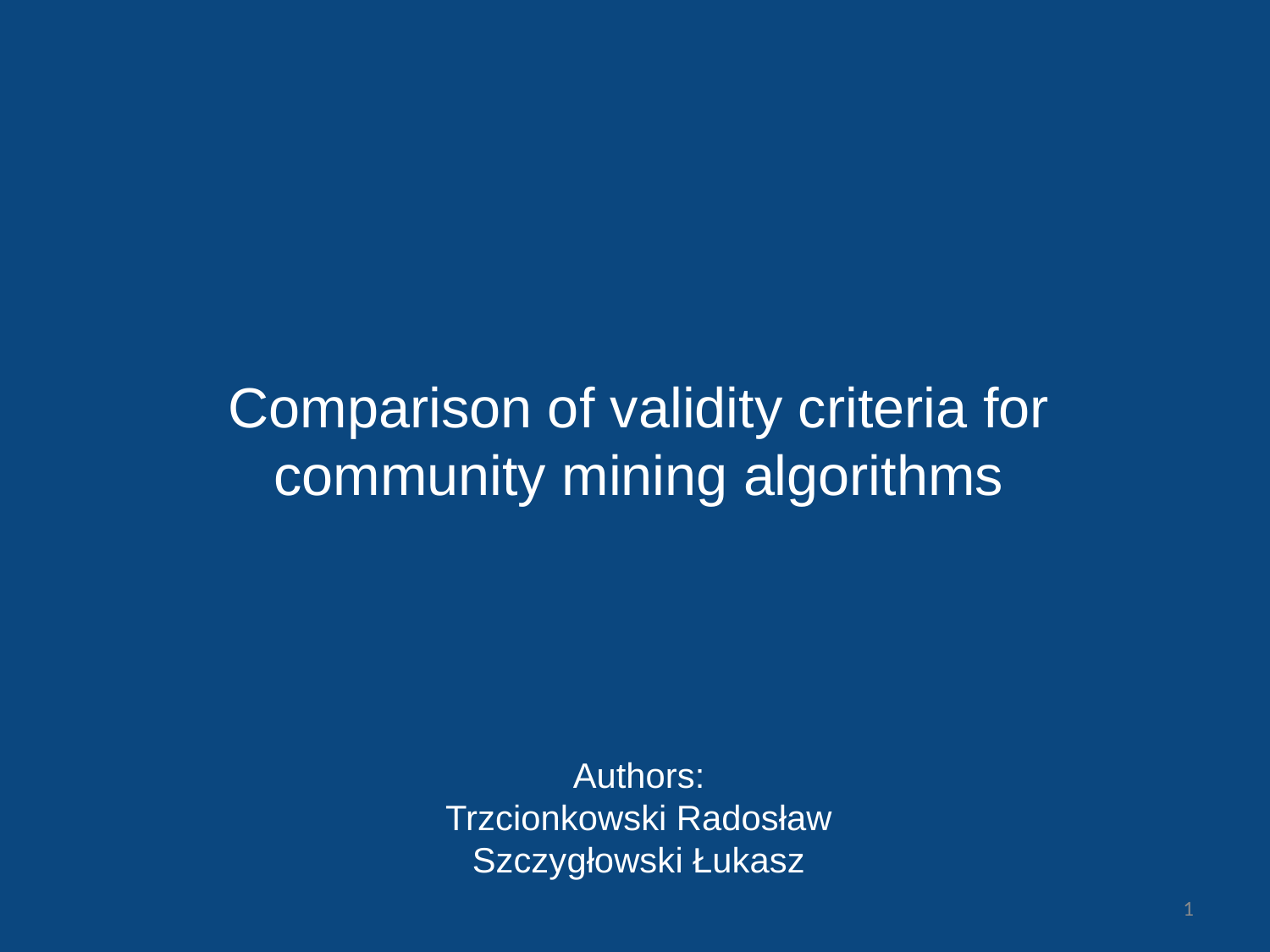

# Comparison of validity criteria for community mining algorithms
Authors:
Trzcionkowski Radosław
Szczygłowski Łukasz
1